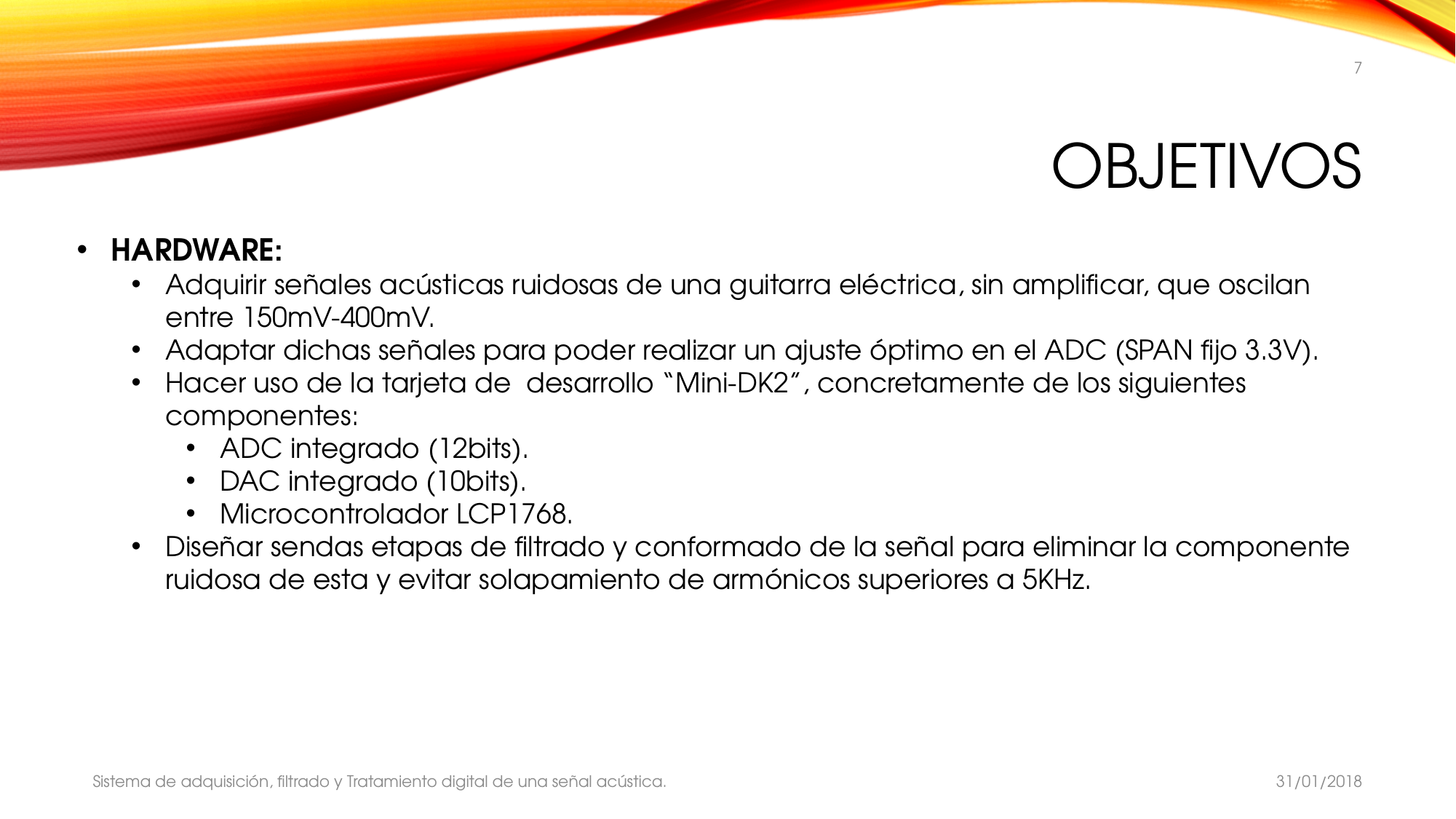

7
# Objetivos
HARDWARE:
Adquirir señales acústicas ruidosas de una guitarra eléctrica, sin amplificar, que oscilan entre 150mV-400mV.
Adaptar dichas señales para poder realizar un ajuste óptimo en el ADC (SPAN fijo 3.3V).
Hacer uso de la tarjeta de  desarrollo “Mini-DK2”, concretamente de los siguientes componentes:
ADC integrado (12bits).
DAC integrado (10bits).
Microcontrolador LCP1768.
Diseñar sendas etapas de filtrado y conformado de la señal para eliminar la componente ruidosa de esta y evitar solapamiento de armónicos superiores a 5KHz.
Sistema de adquisición, filtrado y Tratamiento digital de una señal acústica.
31/01/2018